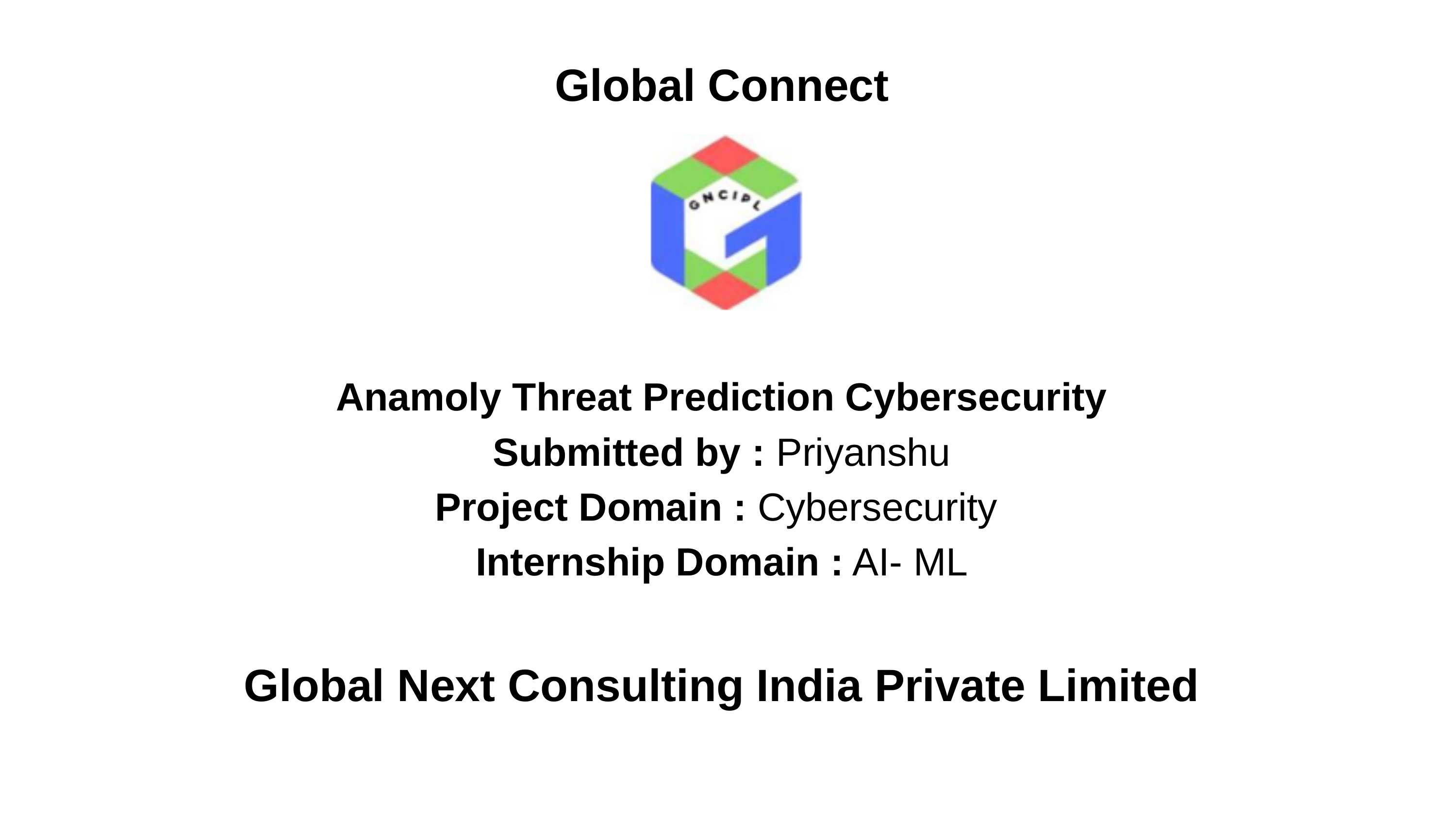

Global Connect

Anamoly Threat Prediction Cybersecurity
Submitted by : Priyanshu
Project Domain : Cybersecurity
Internship Domain : AI- ML

Global Next Consulting India Private Limited